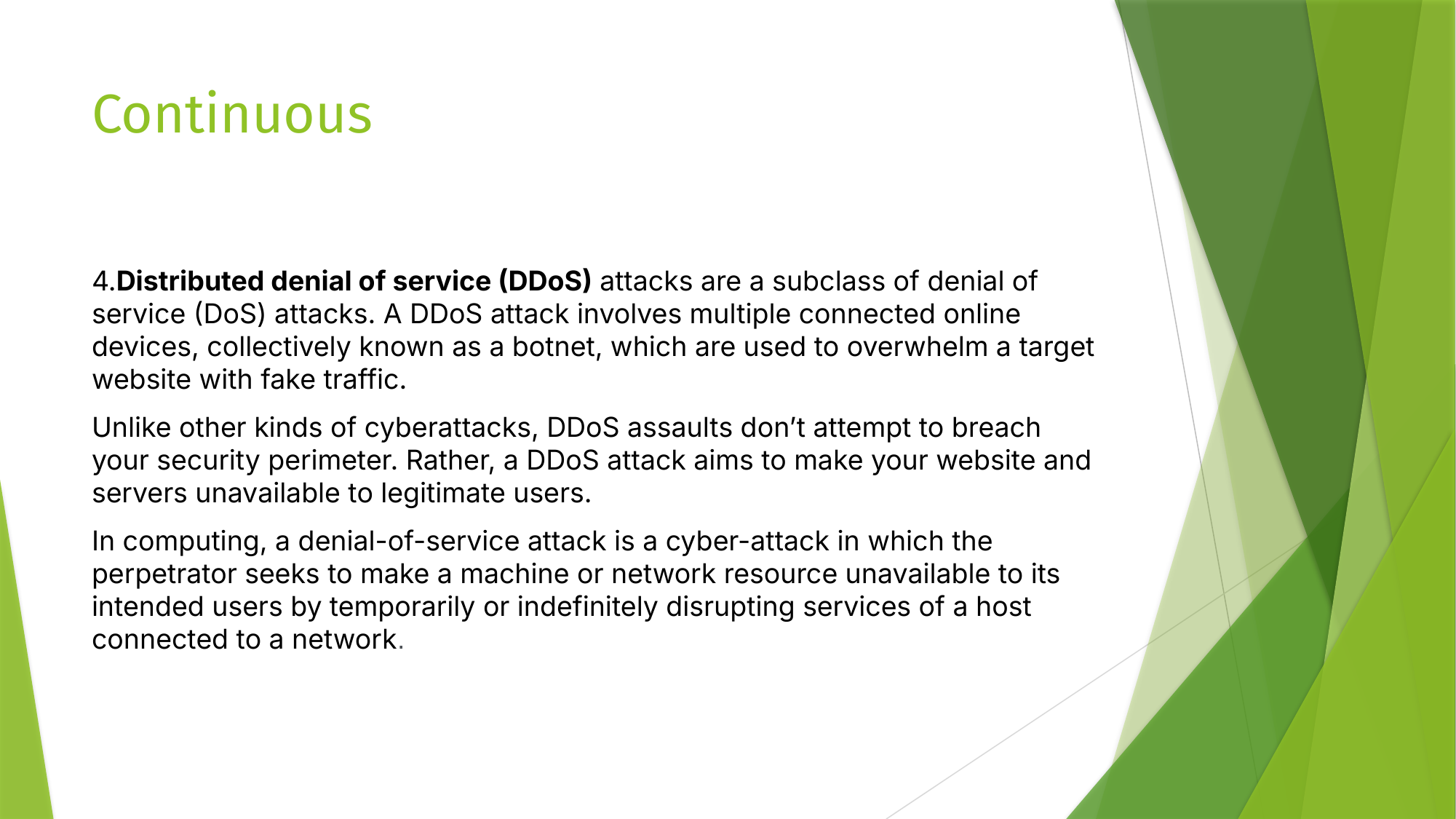

# Continuous
4.Distributed denial of service (DDoS) attacks are a subclass of denial of service (DoS) attacks. A DDoS attack involves multiple connected online devices, collectively known as a botnet, which are used to overwhelm a target website with fake traffic.
Unlike other kinds of cyberattacks, DDoS assaults don’t attempt to breach your security perimeter. Rather, a DDoS attack aims to make your website and servers unavailable to legitimate users.
In computing, a denial-of-service attack is a cyber-attack in which the perpetrator seeks to make a machine or network resource unavailable to its intended users by temporarily or indefinitely disrupting services of a host connected to a network.